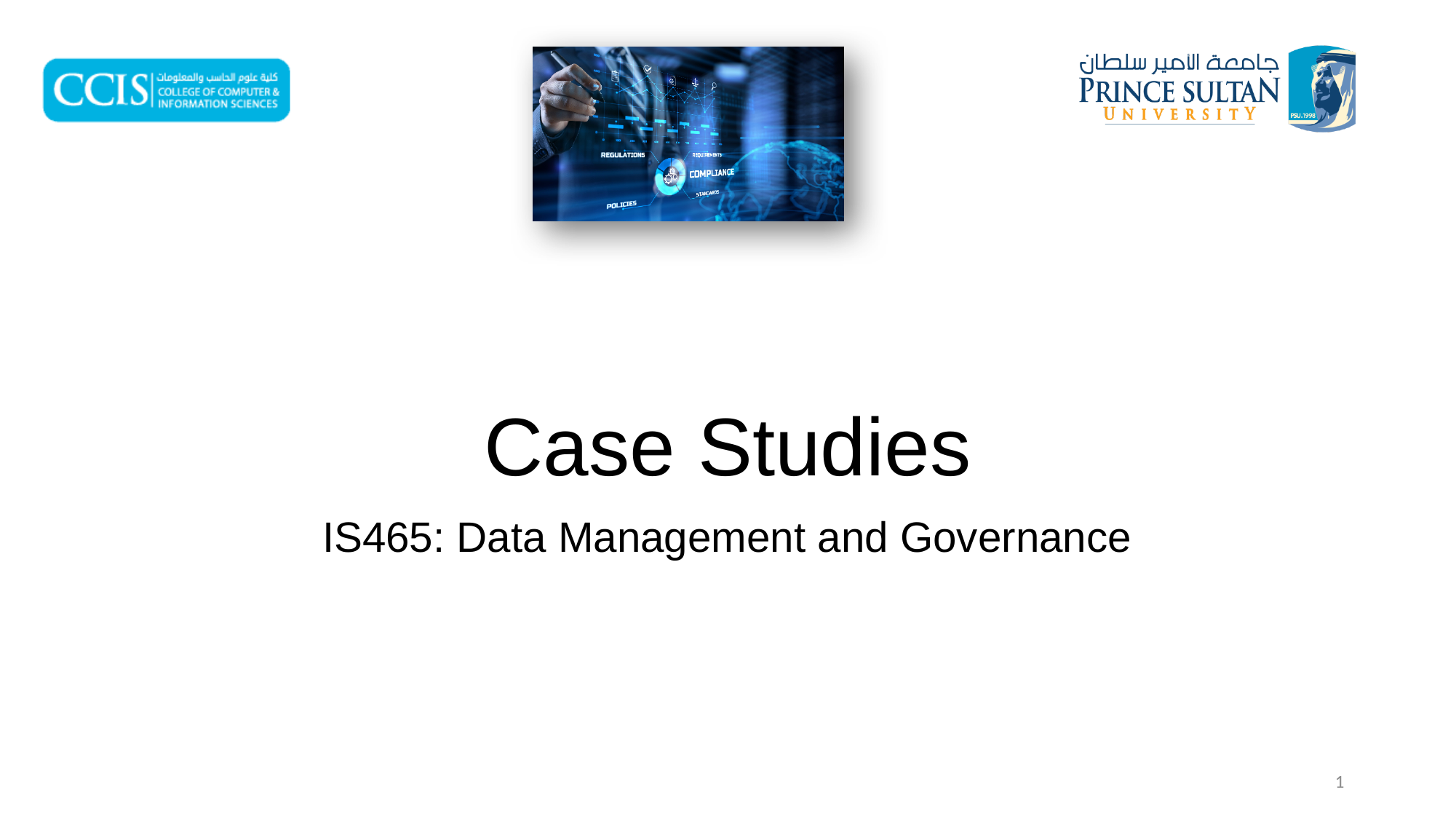

# Case Studies
IS465: Data Management and Governance
1